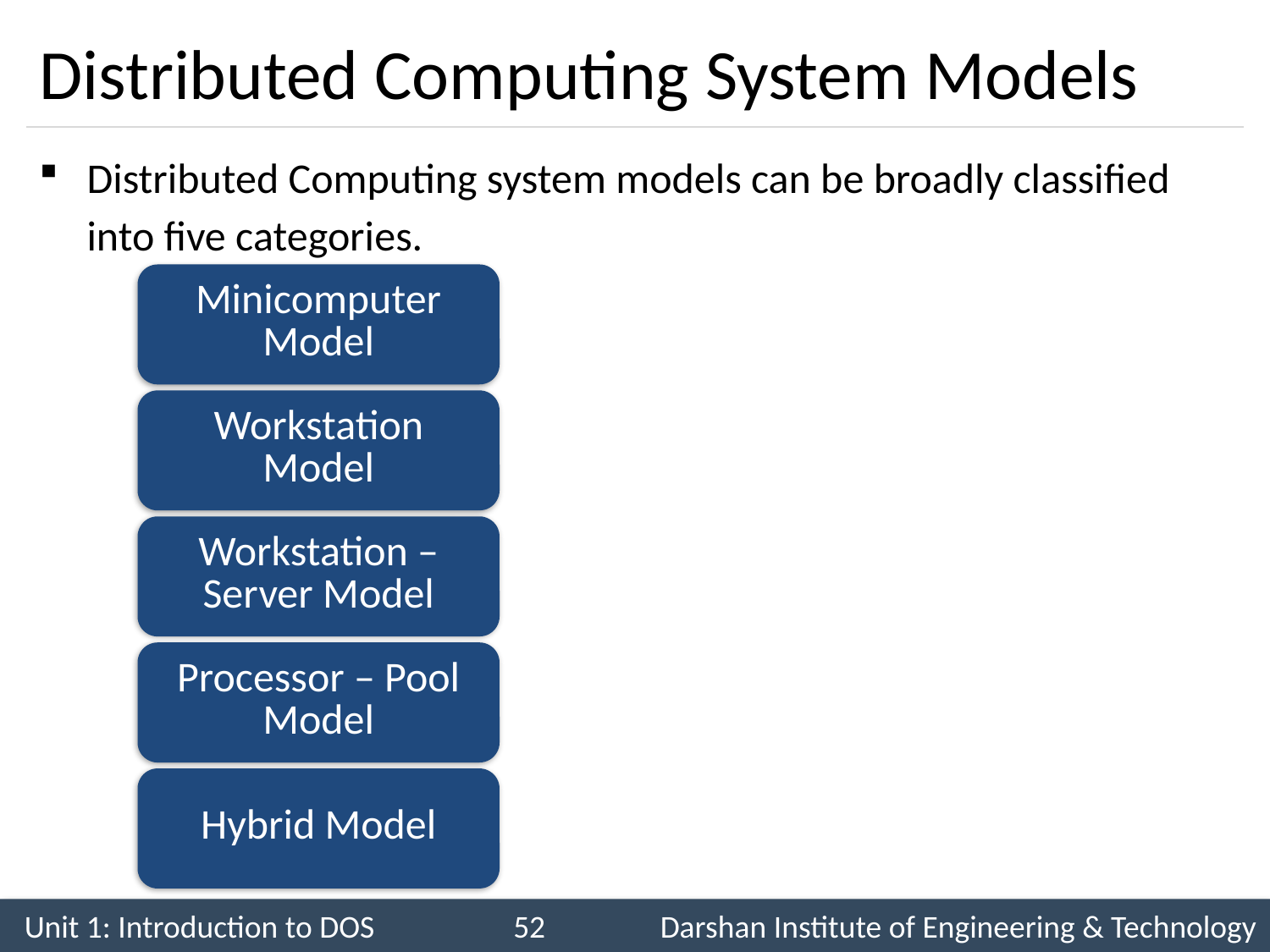

# Distributed Computing System Models
Distributed Computing system models can be broadly classified into five categories.

Minicomputer Model
Workstation Model
Hybrid Model
Processor – Pool Model
Workstation – Server Model